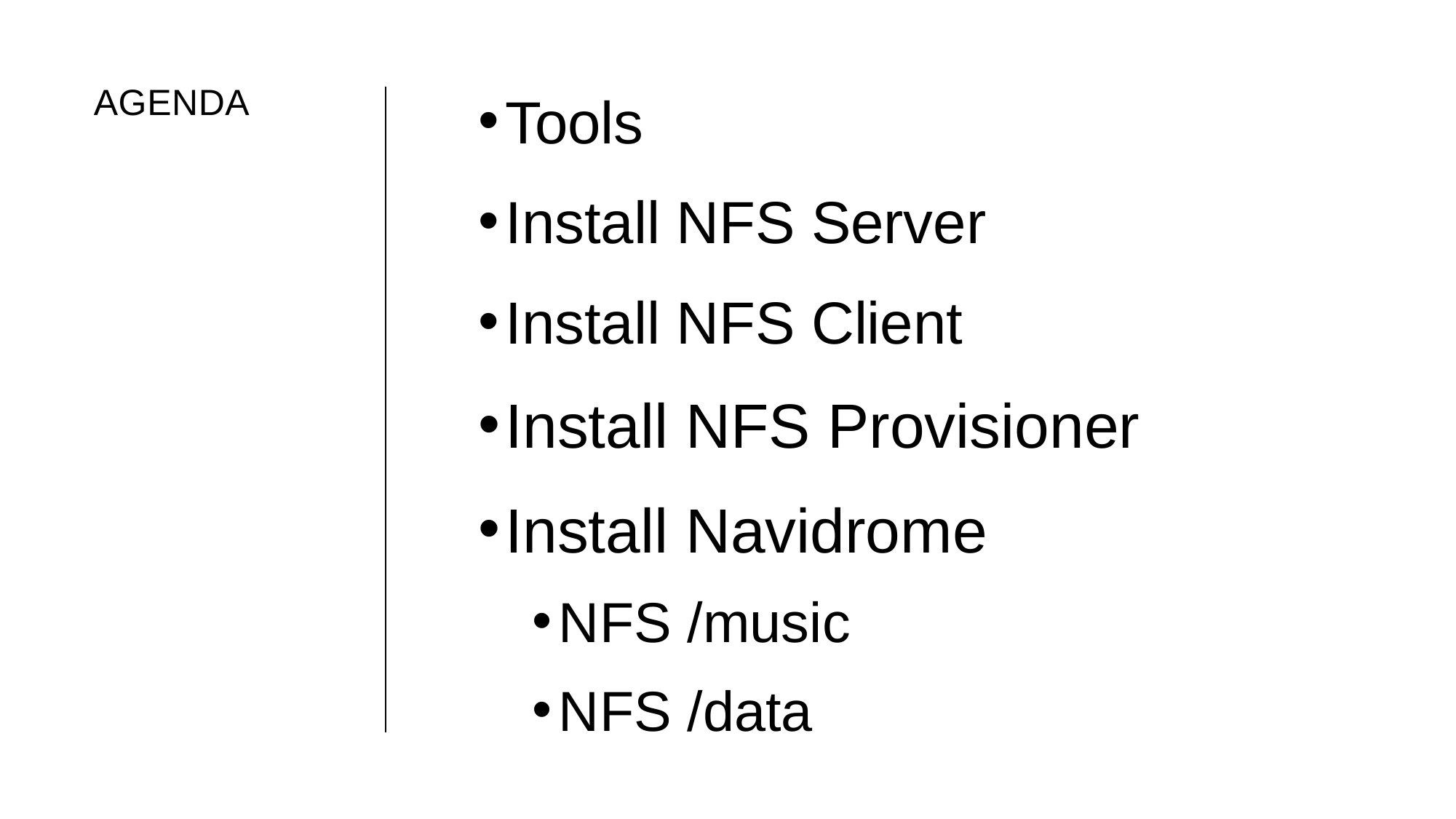

Tools
Install NFS Server
Install NFS Client
Install NFS Provisioner
Install Navidrome
NFS /music
NFS /data
# Agenda